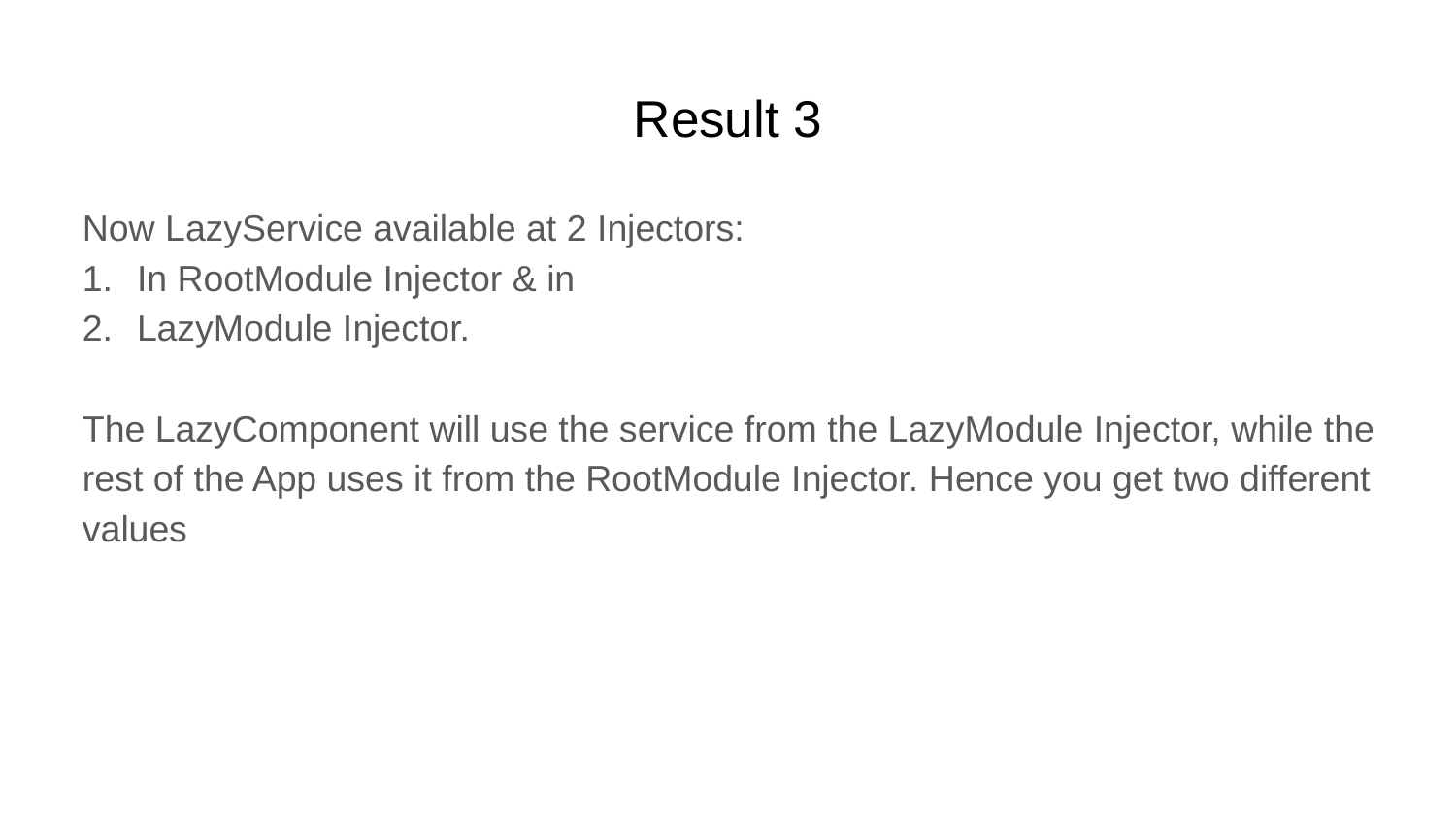

# Result 3
Now LazyService available at 2 Injectors:
In RootModule Injector & in
LazyModule Injector.

The LazyComponent will use the service from the LazyModule Injector, while the rest of the App uses it from the RootModule Injector. Hence you get two different values